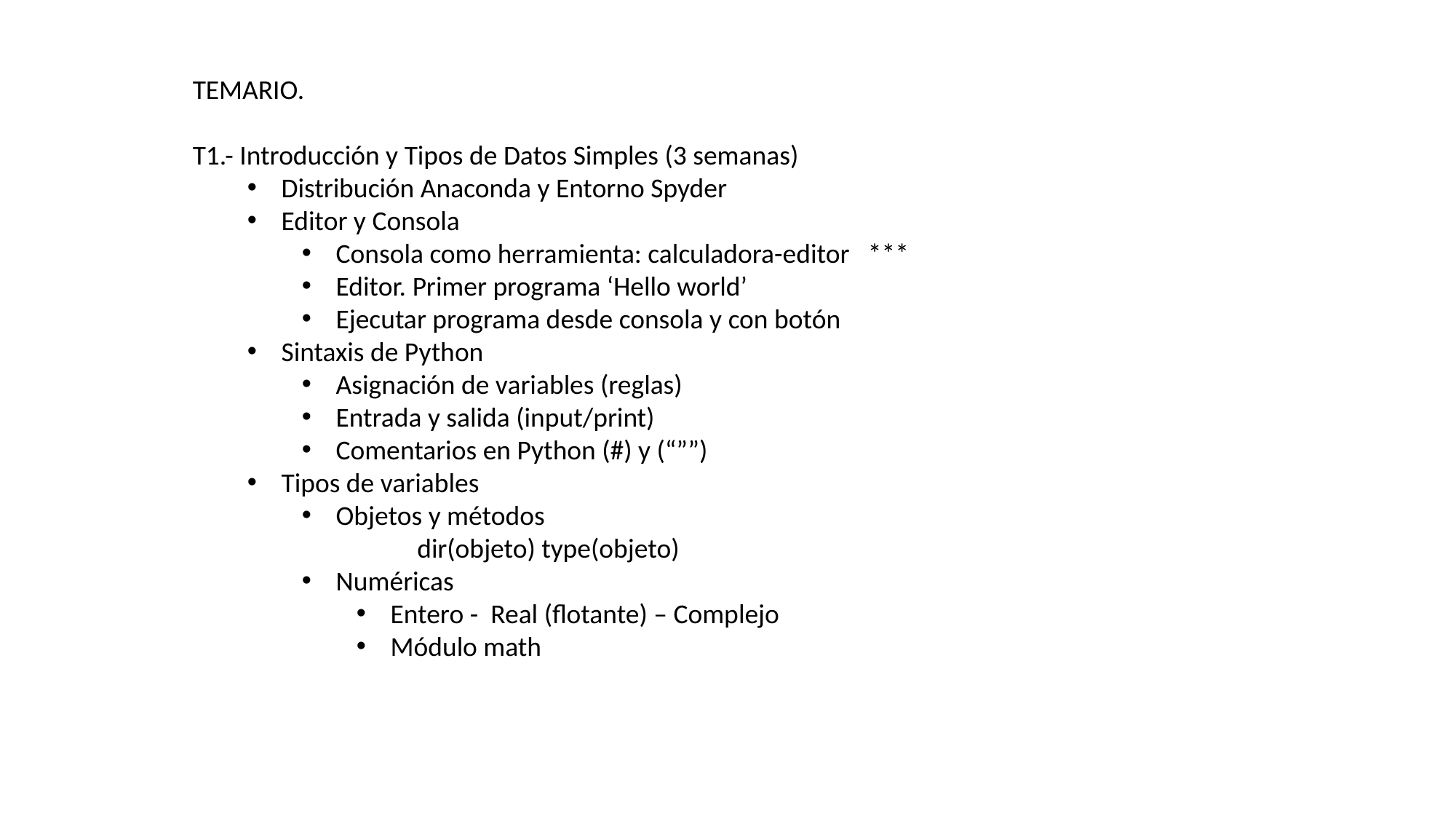

TEMARIO.

T1.- Introducción y Tipos de Datos Simples (3 semanas)
Distribución Anaconda y Entorno Spyder
Editor y Consola
Consola como herramienta: calculadora-editor   ***
Editor. Primer programa ‘Hello world’
Ejecutar programa desde consola y con botón
Sintaxis de Python
Asignación de variables (reglas)
Entrada y salida (input/print)
Comentarios en Python (#) y (“””)
Tipos de variables
Objetos y métodos
	 dir(objeto) type(objeto)
Numéricas
Entero -  Real (flotante) – Complejo
Módulo math